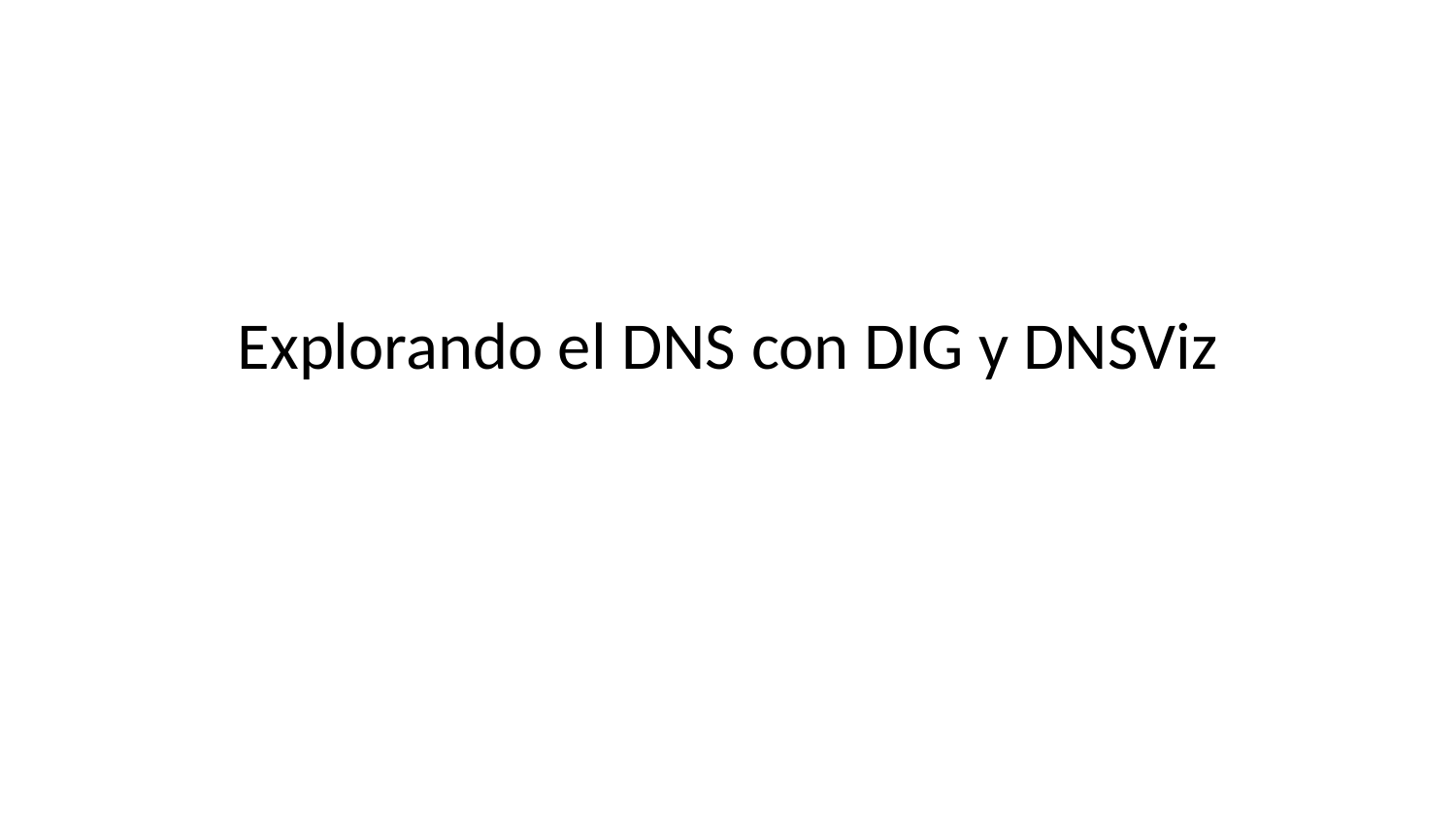

# Explorando el DNS con DIG y DNSViz